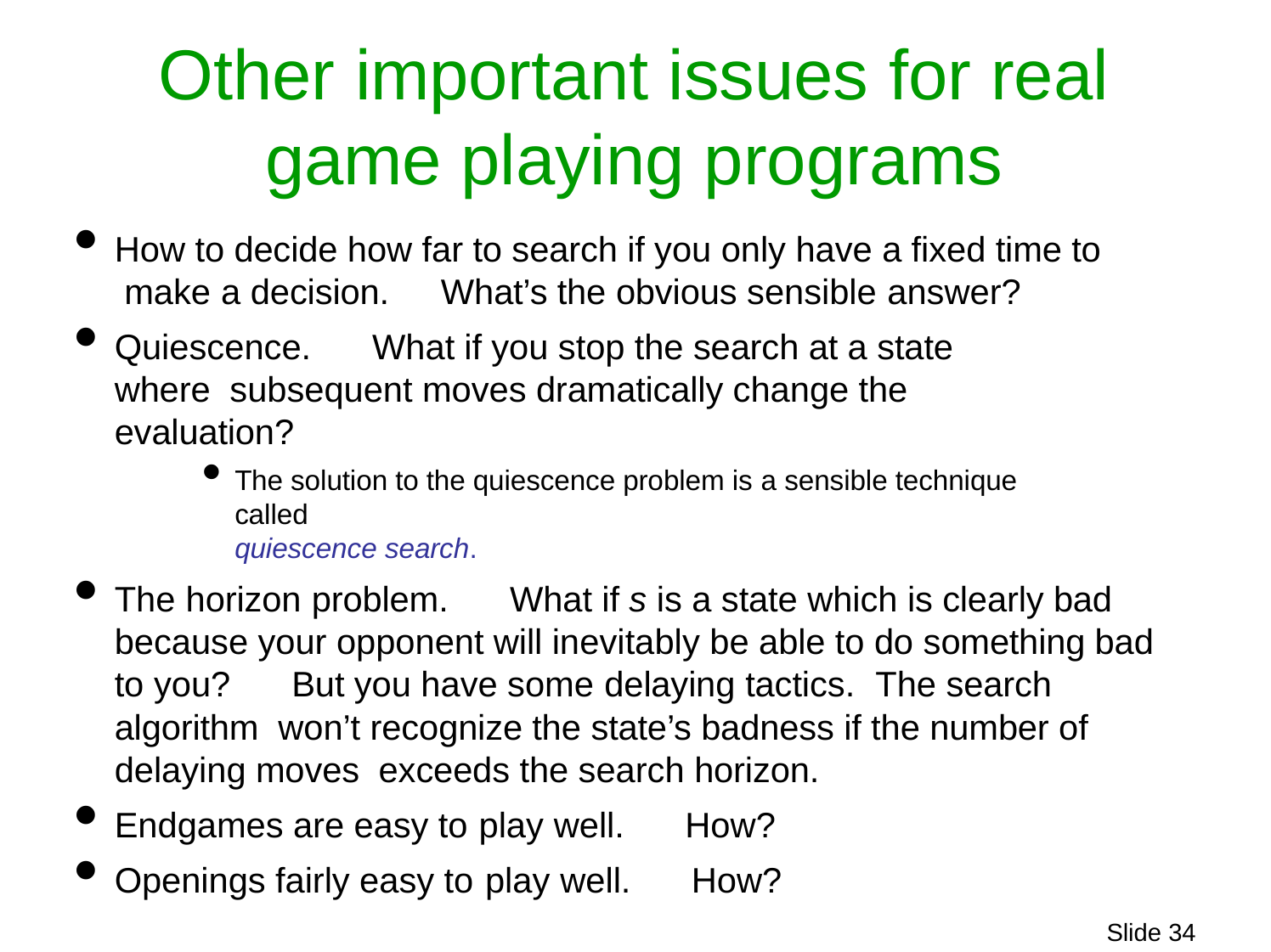

# Other important issues for real  game playing programs
How to decide how far to search if you only have a fixed time to  make a decision.	What’s the obvious sensible answer?
Quiescence.	What if you stop the search at a state where  subsequent moves dramatically change the evaluation?
The solution to the quiescence problem is a sensible technique called
quiescence search.
The horizon problem.	What if s is a state which is clearly bad  because your opponent will inevitably be able to do something bad  to you?	But you have some delaying tactics.	The search algorithm  won’t recognize the state’s badness if the number of delaying moves  exceeds the search horizon.
Endgames are easy to play well.	How?
Openings fairly easy to play well.	How?
Slide 34